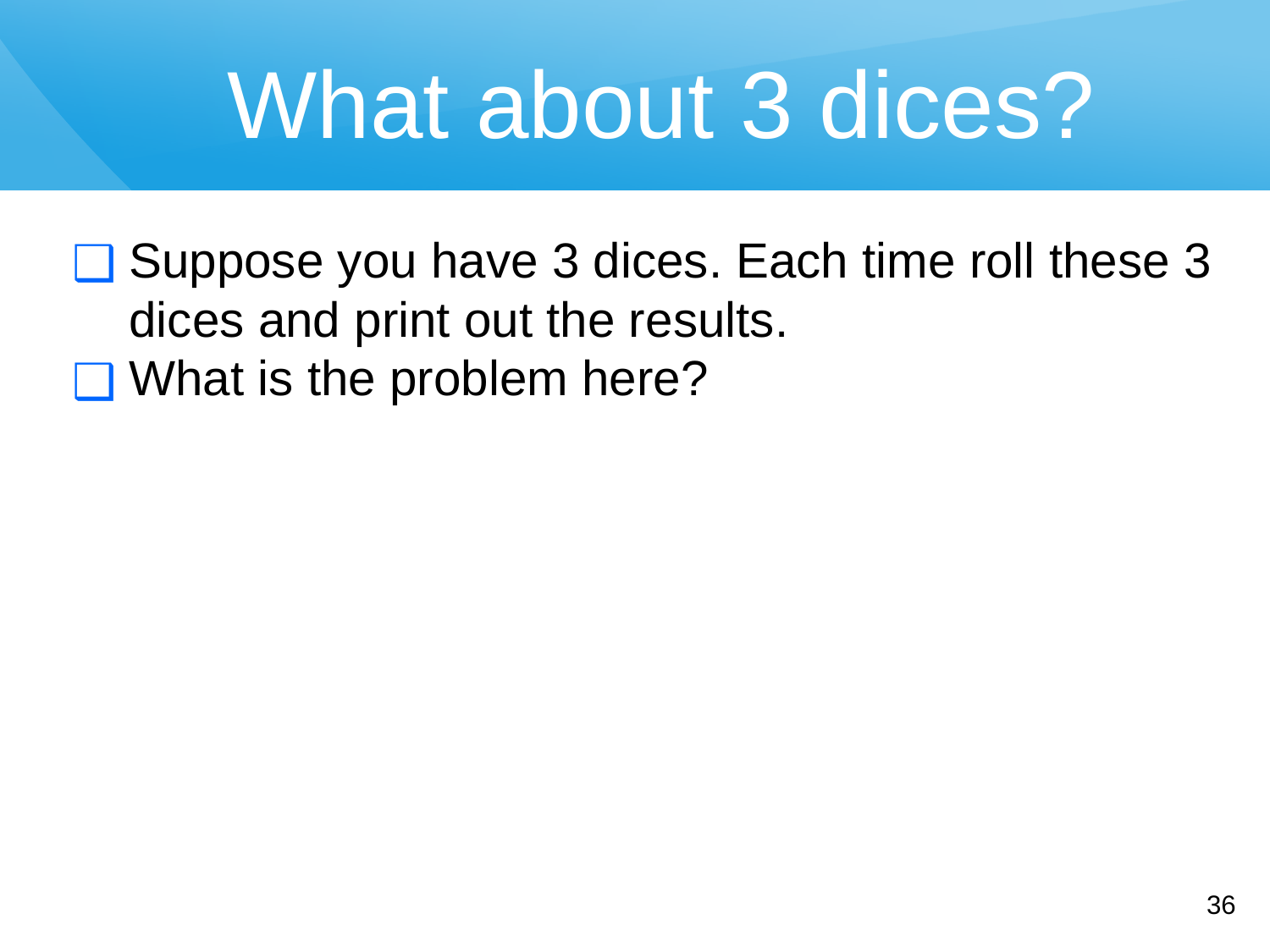

# What about 3 dices?
Suppose you have 3 dices. Each time roll these 3 dices and print out the results.
What is the problem here?
36